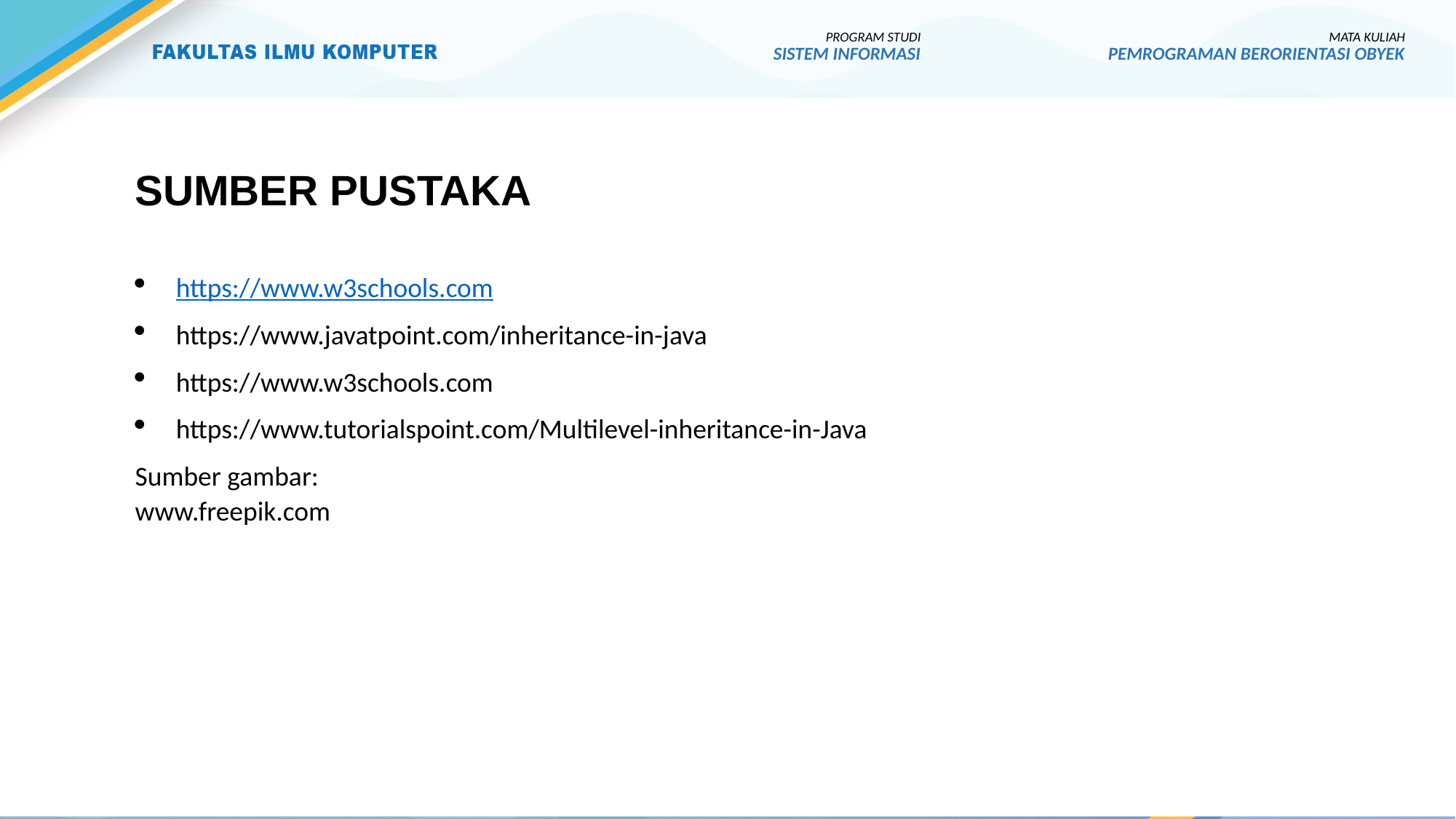

PROGRAM STUDI
SISTEM INFORMASI
MATA KULIAH
PEMROGRAMAN BERORIENTASI OBYEK
# SUMBER PUSTAKA
https://www.w3schools.com
https://www.javatpoint.com/inheritance-in-java
https://www.w3schools.com
https://www.tutorialspoint.com/Multilevel-inheritance-in-Java
Sumber gambar:
www.freepik.com